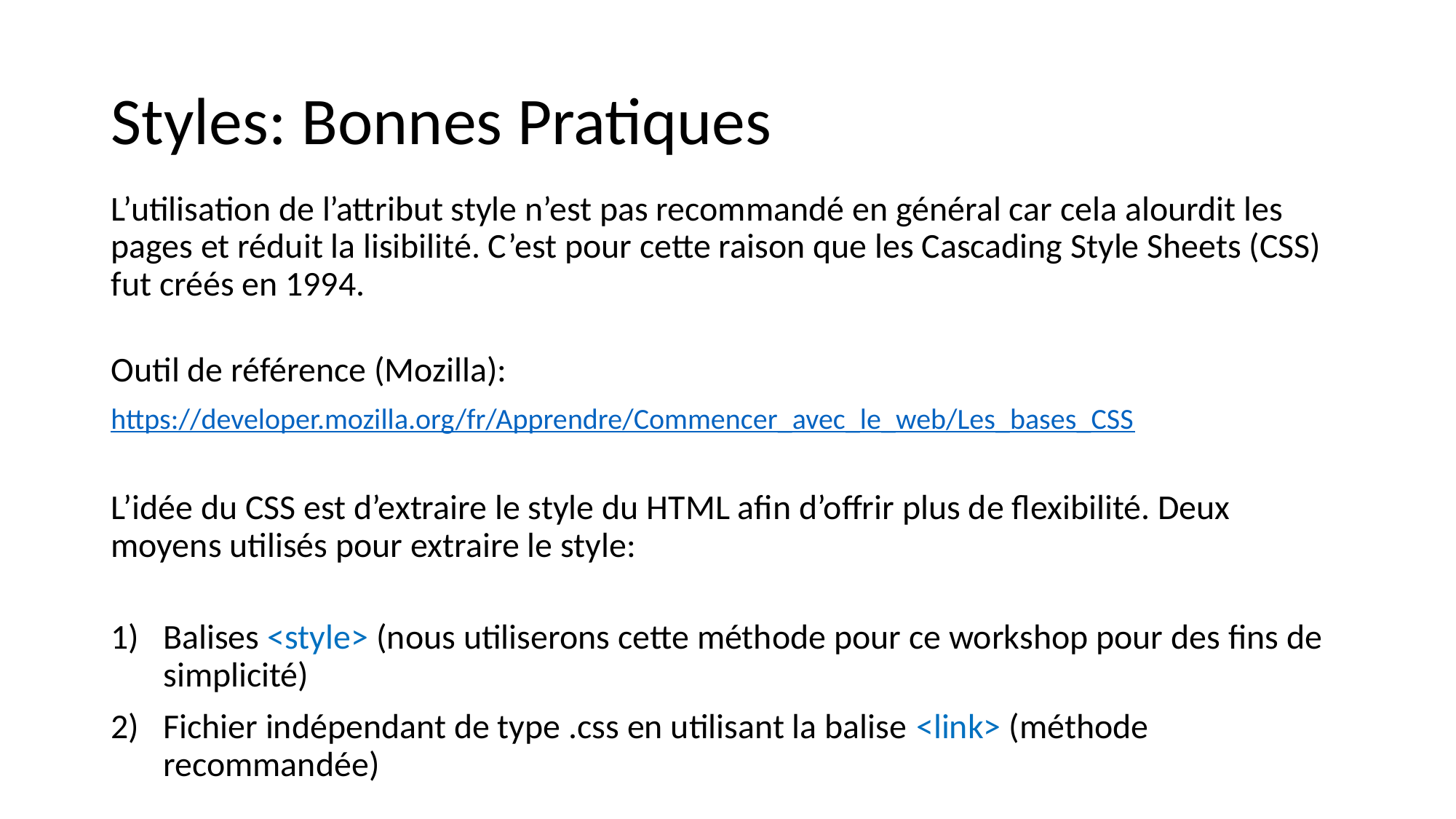

# Styles: Bonnes Pratiques
L’utilisation de l’attribut style n’est pas recommandé en général car cela alourdit les pages et réduit la lisibilité. C’est pour cette raison que les Cascading Style Sheets (CSS) fut créés en 1994.

Outil de référence (Mozilla):
https://developer.mozilla.org/fr/Apprendre/Commencer_avec_le_web/Les_bases_CSS

L’idée du CSS est d’extraire le style du HTML afin d’offrir plus de flexibilité. Deux moyens utilisés pour extraire le style:

Balises <style> (nous utiliserons cette méthode pour ce workshop pour des fins de simplicité)
Fichier indépendant de type .css en utilisant la balise <link> (méthode recommandée)